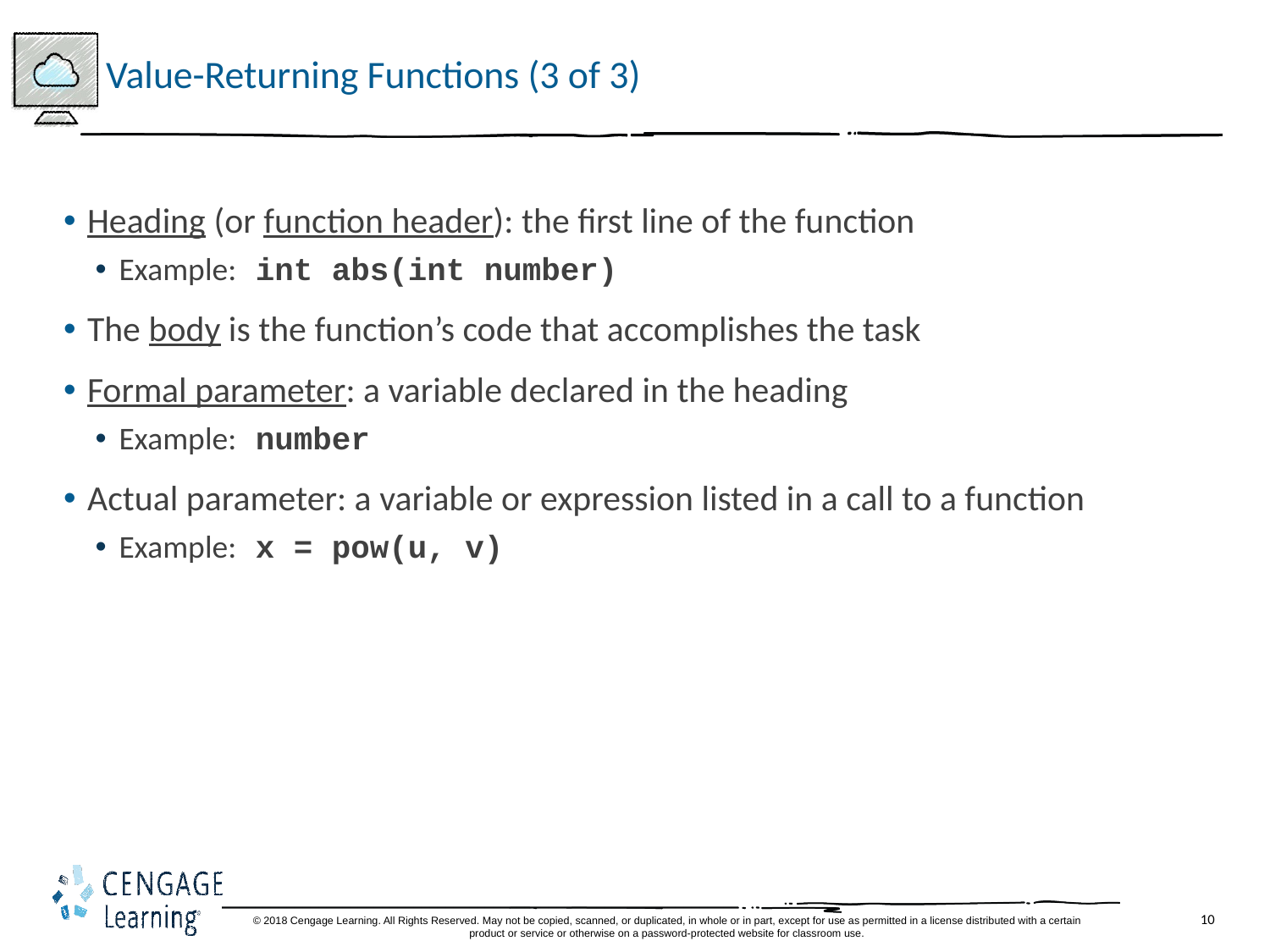

# Value-Returning Functions (3 of 3)
Heading (or function header): the first line of the function
Example: int abs(int number)
The body is the function’s code that accomplishes the task
Formal parameter: a variable declared in the heading
Example: number
Actual parameter: a variable or expression listed in a call to a function
Example: x = pow(u, v)